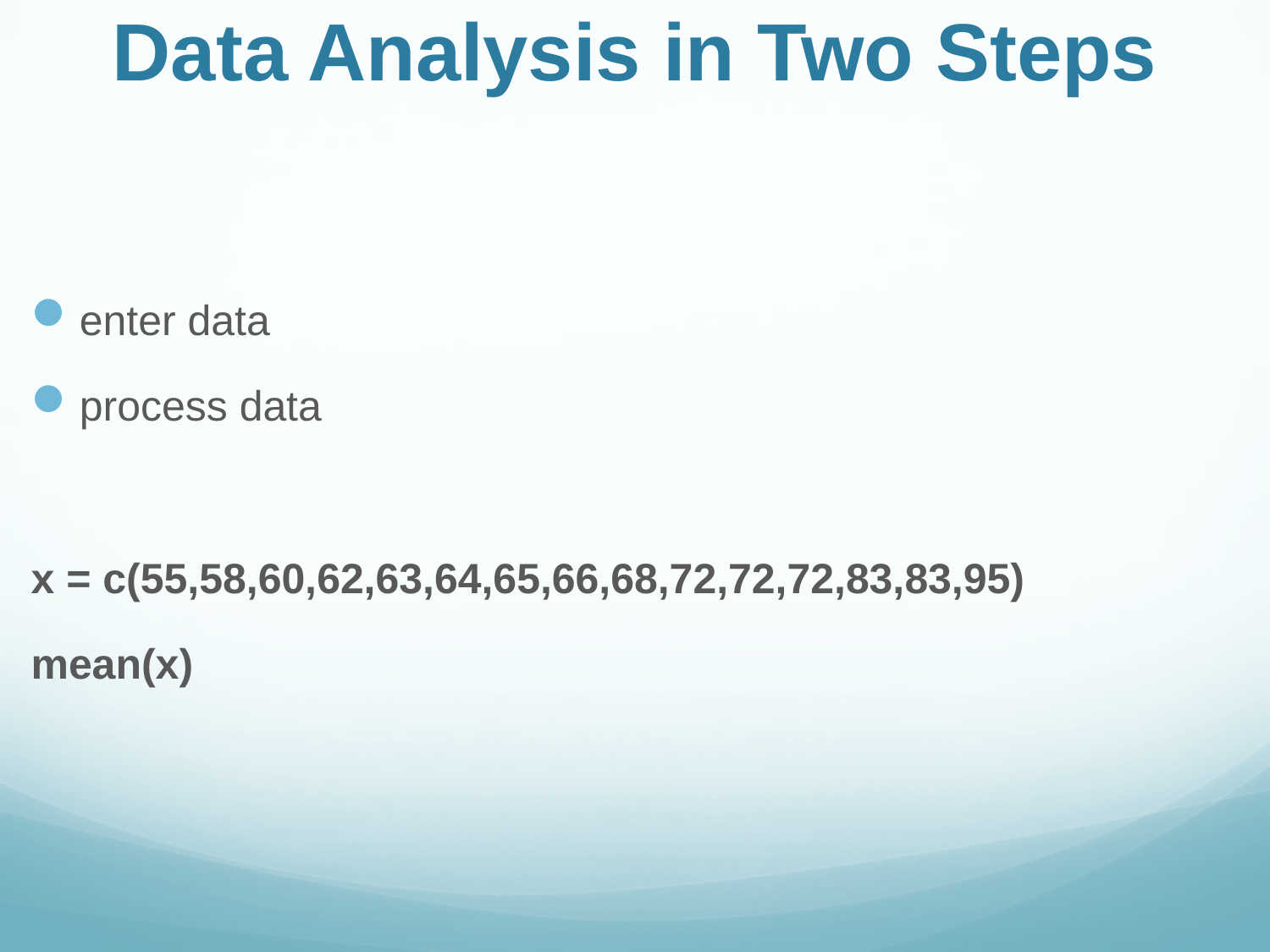

# Data Analysis in Two Steps

enter data
process data

x = c(55,58,60,62,63,64,65,66,68,72,72,72,83,83,95)
mean(x)